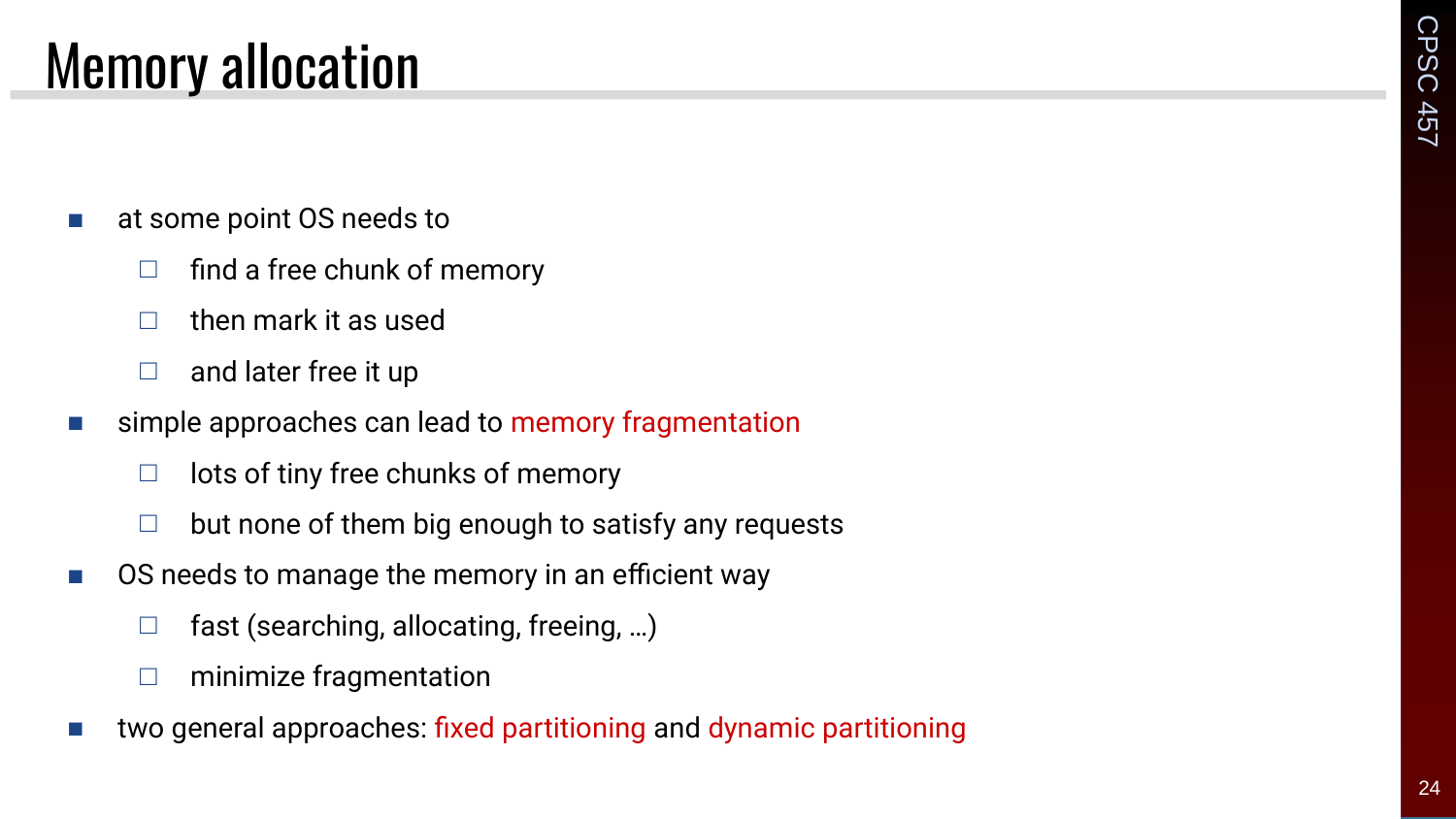

# Memory allocation
at some point OS needs to
find a free chunk of memory
then mark it as used
and later free it up
simple approaches can lead to memory fragmentation
lots of tiny free chunks of memory
but none of them big enough to satisfy any requests
OS needs to manage the memory in an efficient way
fast (searching, allocating, freeing, …)
minimize fragmentation
two general approaches: fixed partitioning and dynamic partitioning